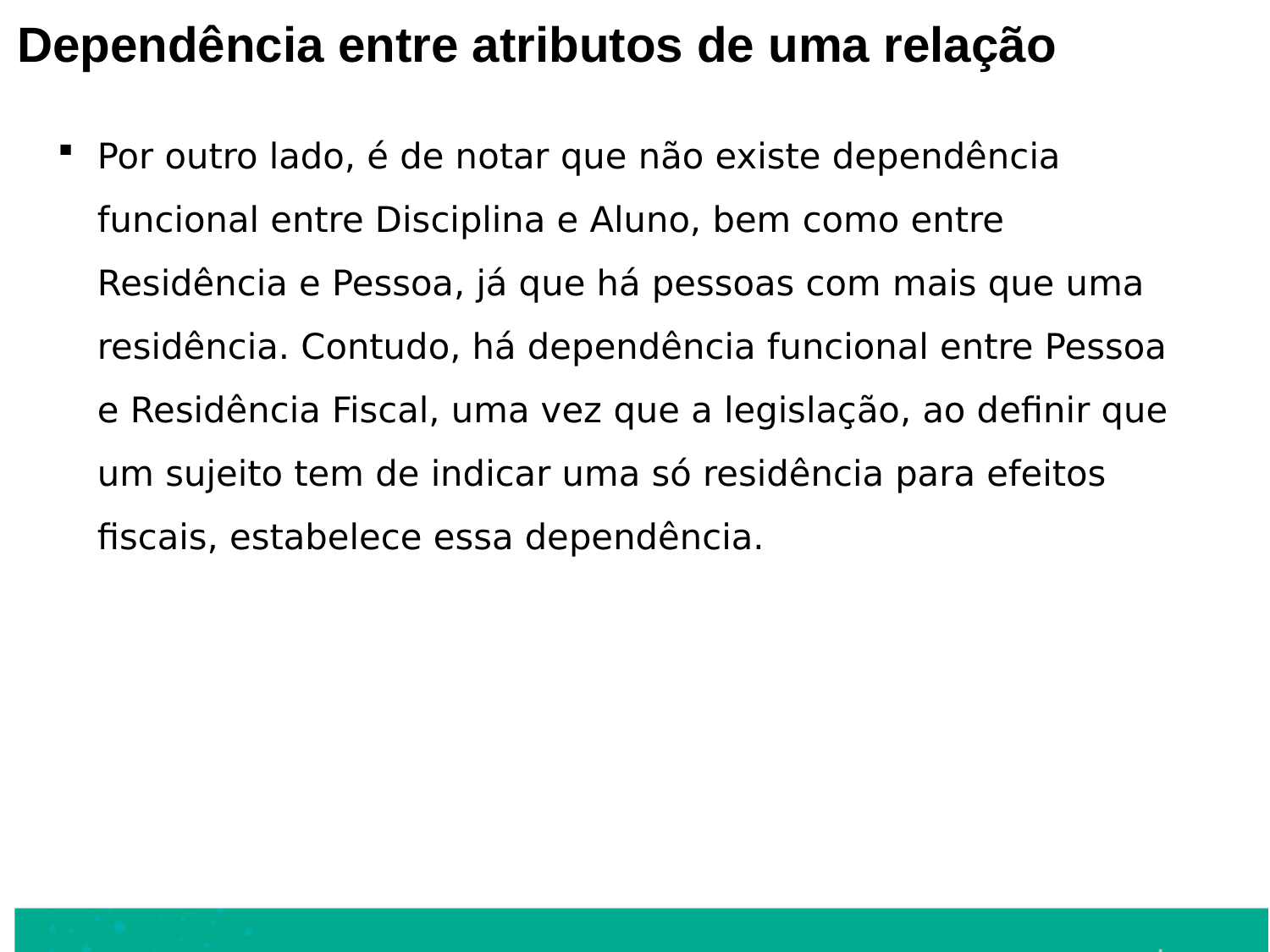

Por outro lado, é de notar que não existe dependência funcional entre Disciplina e Aluno, bem como entre Residência e Pessoa, já que há pessoas com mais que uma residência. Contudo, há dependência funcional entre Pessoa e Residência Fiscal, uma vez que a legislação, ao definir que um sujeito tem de indicar uma só residência para efeitos fiscais, estabelece essa dependência.
Dependência entre atributos de uma relação